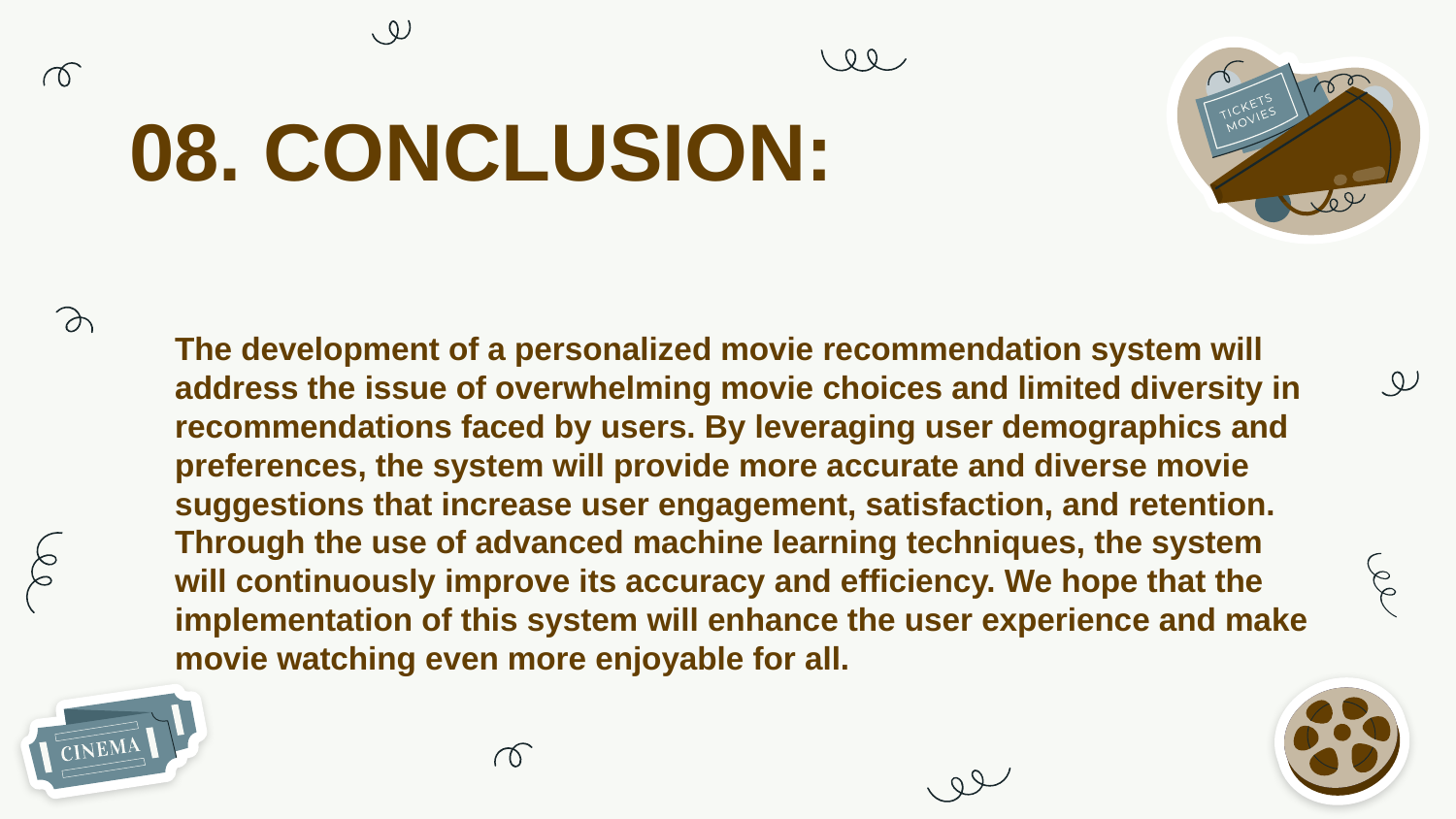

# 08. CONCLUSION:
The development of a personalized movie recommendation system will address the issue of overwhelming movie choices and limited diversity in recommendations faced by users. By leveraging user demographics and preferences, the system will provide more accurate and diverse movie suggestions that increase user engagement, satisfaction, and retention. Through the use of advanced machine learning techniques, the system will continuously improve its accuracy and efficiency. We hope that the implementation of this system will enhance the user experience and make movie watching even more enjoyable for all.